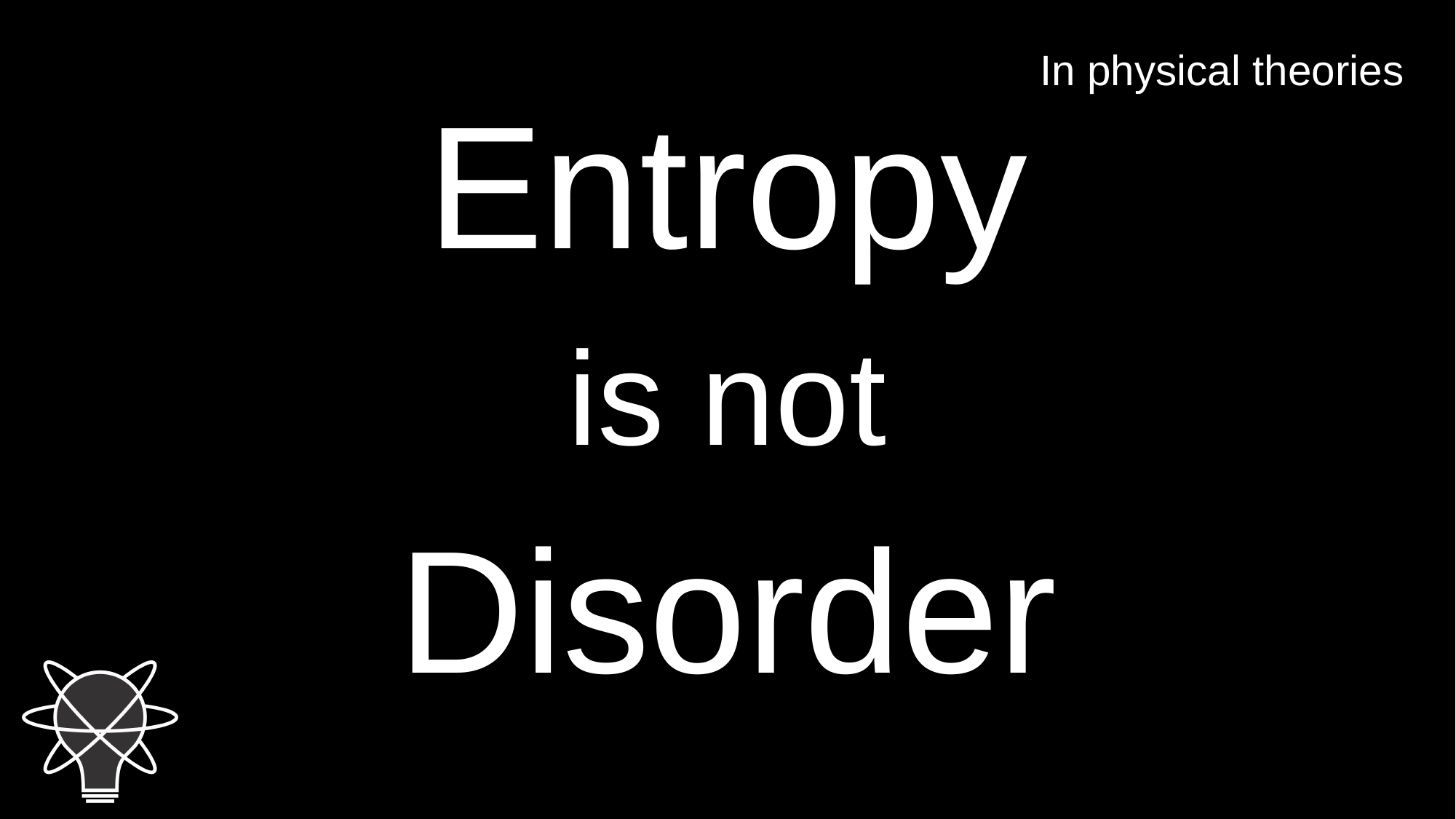

In physical theories
Entropy
is not
Disorder